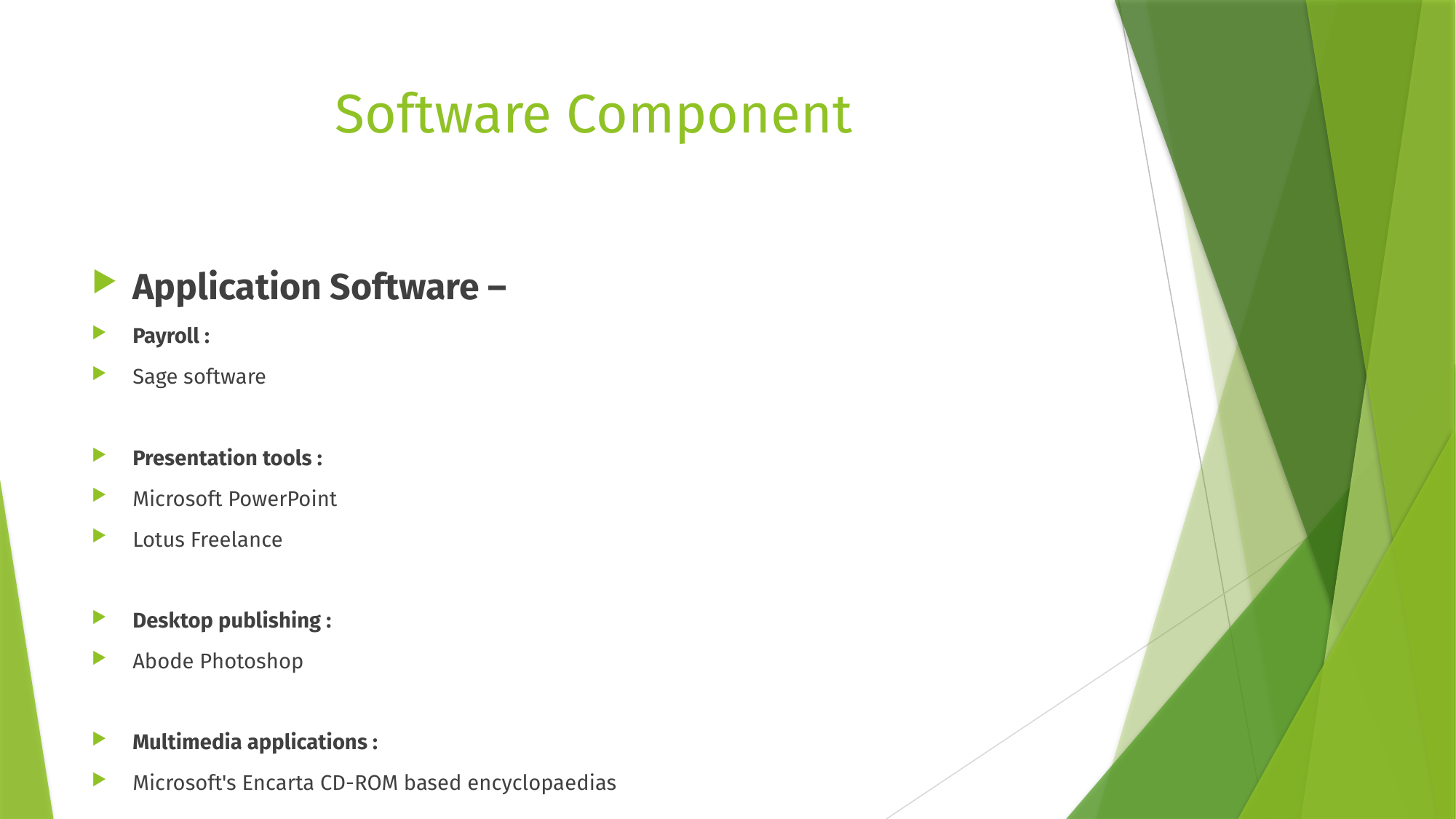

# Software Component
Application Software –
Payroll :
Sage software

Presentation tools :
Microsoft PowerPoint
Lotus Freelance

Desktop publishing :
Abode Photoshop

Multimedia applications :
Microsoft's Encarta CD-ROM based encyclopaedias